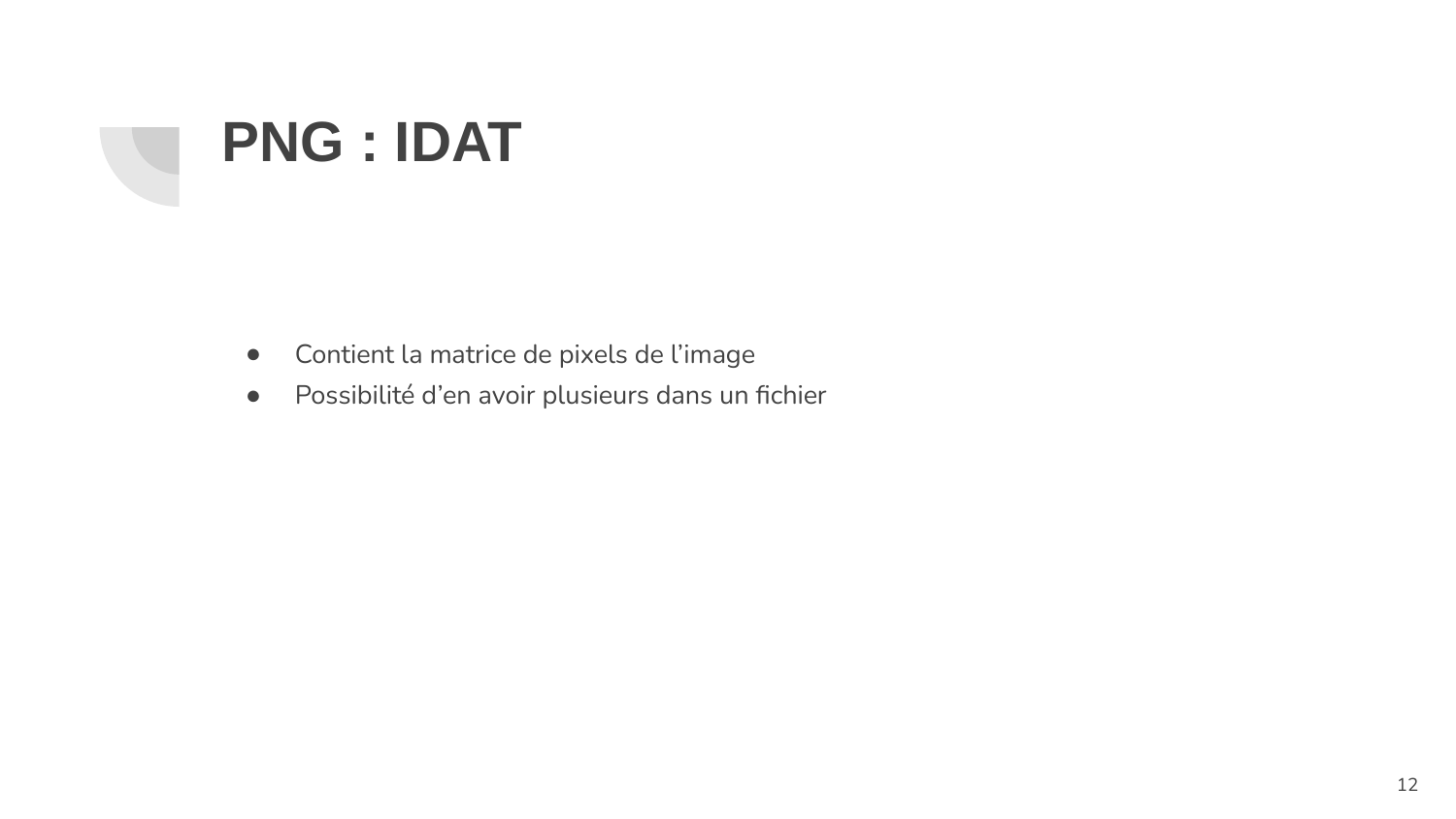

# PNG : IDAT
Contient la matrice de pixels de l’image
Possibilité d’en avoir plusieurs dans un fichier
12